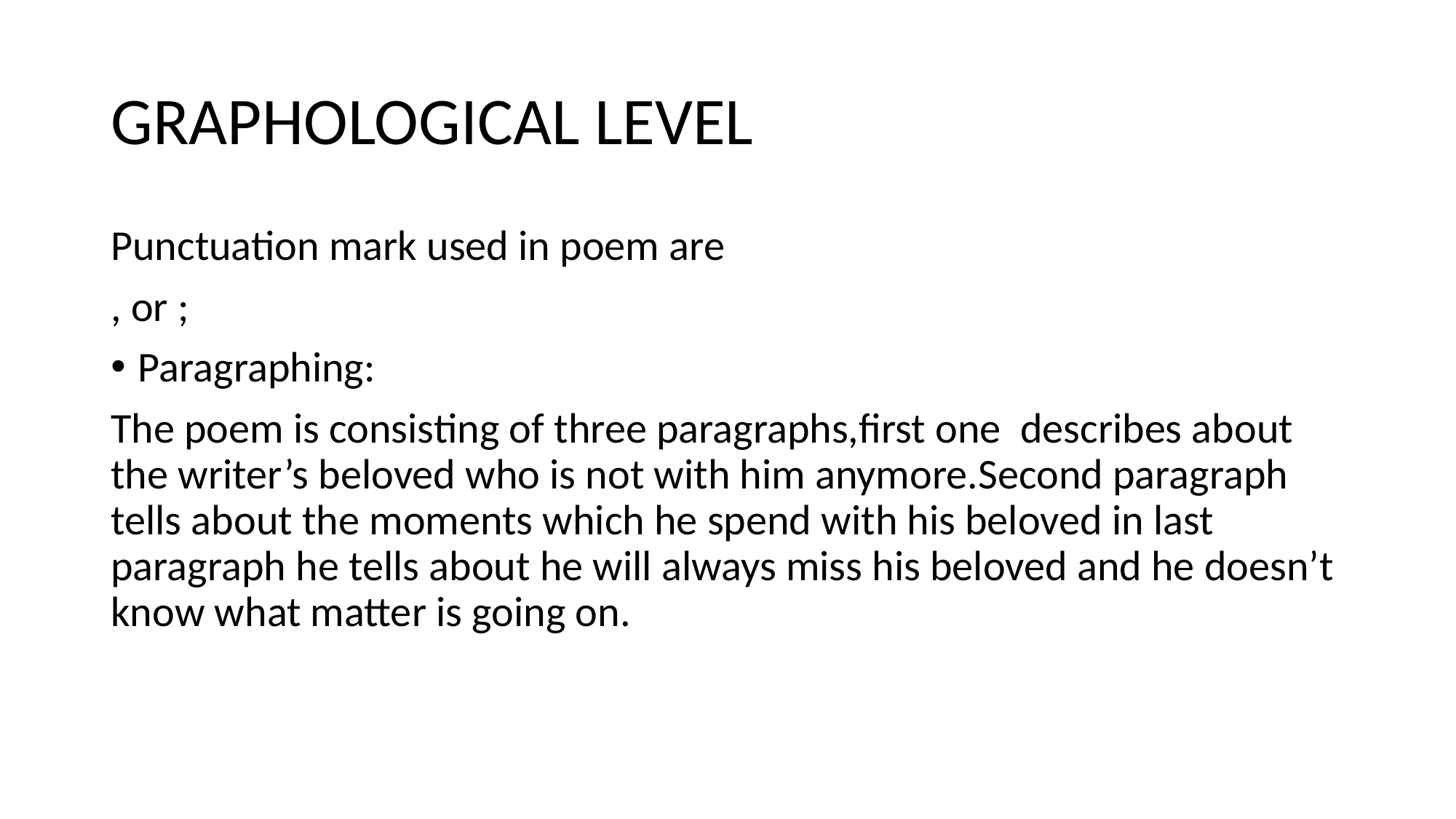

# GRAPHOLOGICAL LEVEL
Punctuation mark used in poem are
, or ;
Paragraphing:
The poem is consisting of three paragraphs,first one  describes about the writer’s beloved who is not with him anymore.Second paragraph tells about the moments which he spend with his beloved in last paragraph he tells about he will always miss his beloved and he doesn’t know what matter is going on.